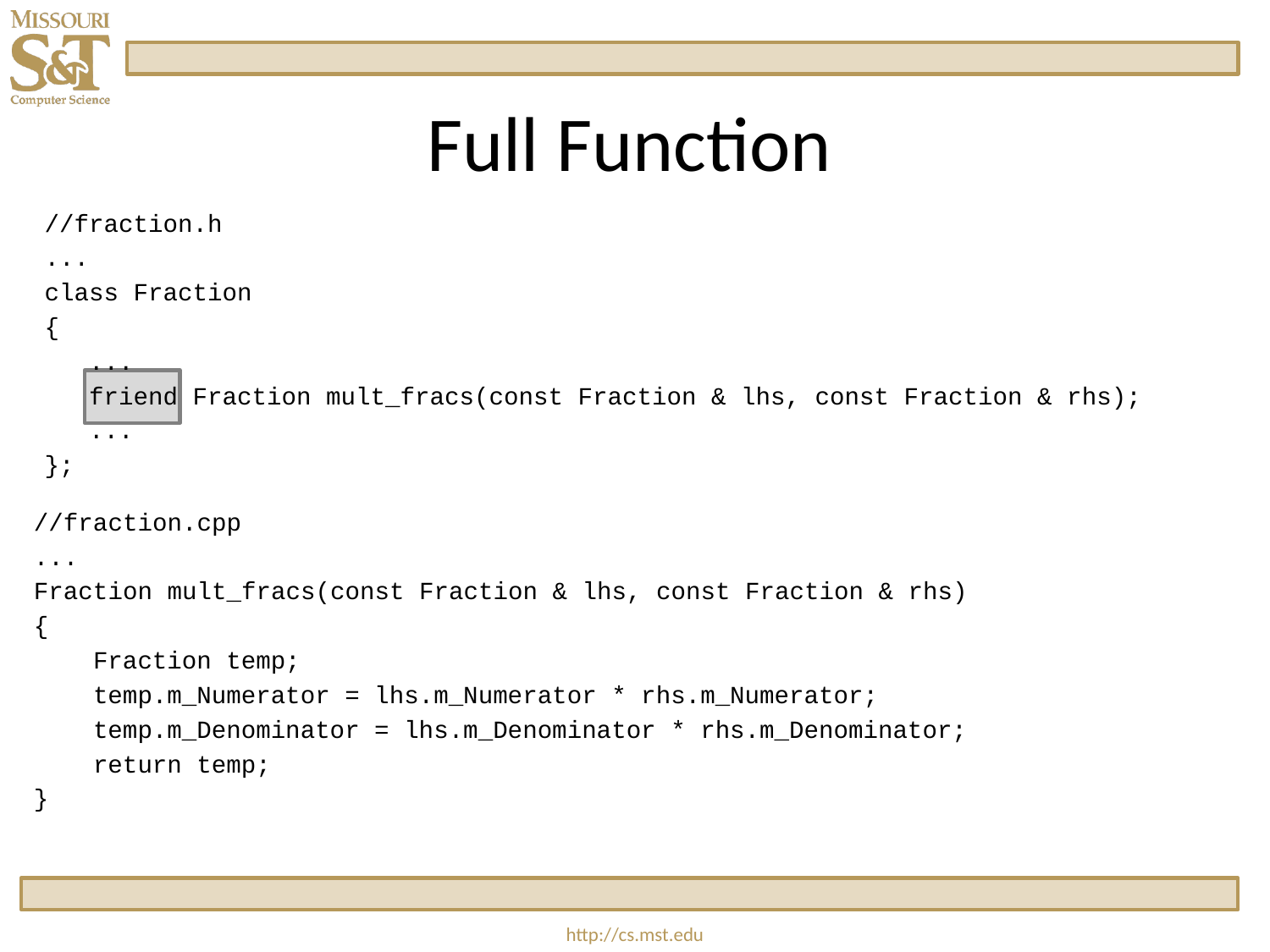

# Full Function
//fraction.h
...
class Fraction
{
   ...
   friend Fraction mult_fracs(const Fraction & lhs, const Fraction & rhs);
   ...
};

//fraction.cpp
...
Fraction mult_fracs(const Fraction & lhs, const Fraction & rhs)
{
    Fraction temp;
    temp.m_Numerator = lhs.m_Numerator * rhs.m_Numerator;
    temp.m_Denominator = lhs.m_Denominator * rhs.m_Denominator;
    return temp;
}